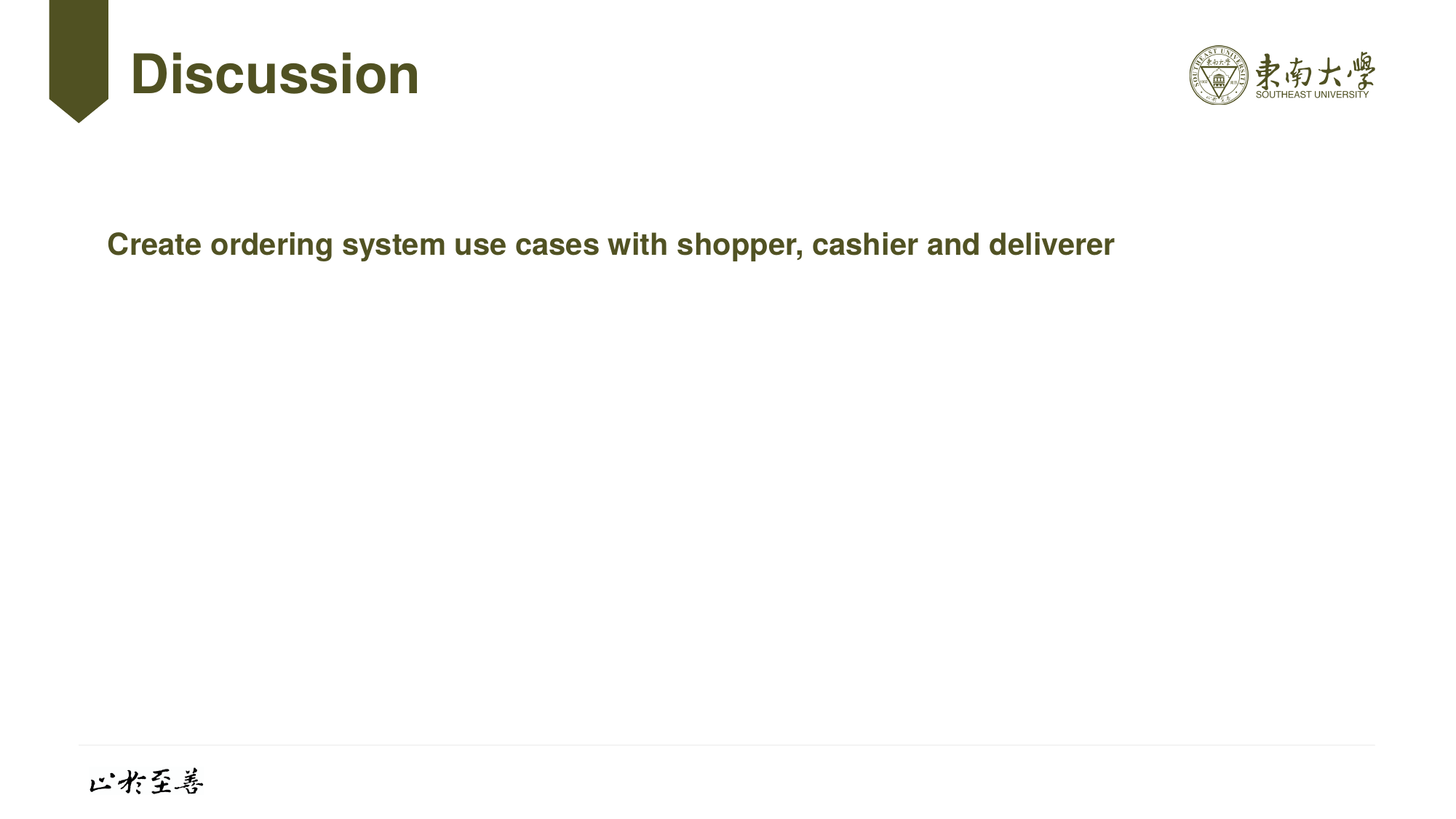

# Discussion
Create ordering system use cases with shopper, cashier and deliverer

28